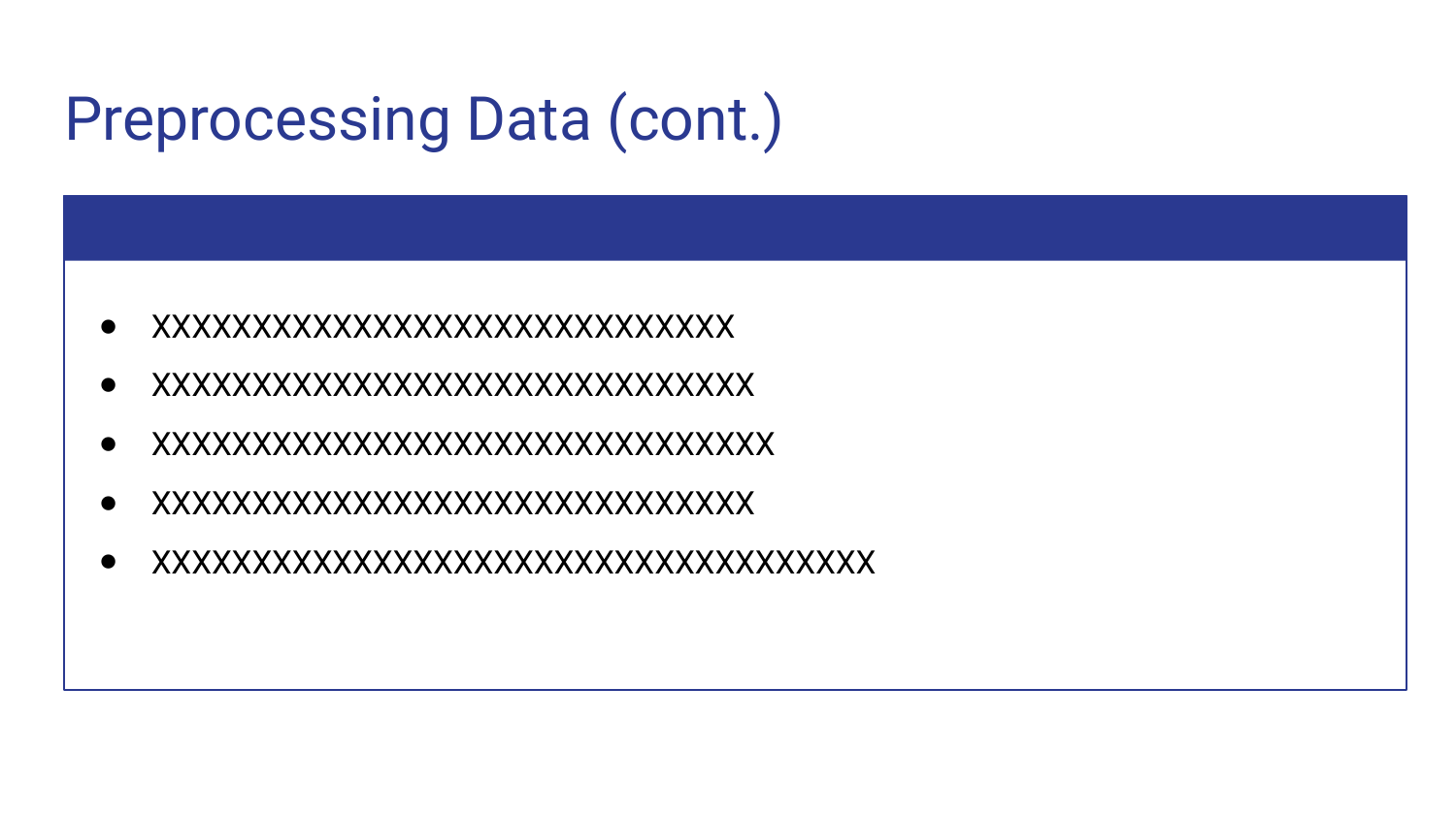

# Preprocessing Data (cont.)

XXXXXXXXXXXXXXXXXXXXXXXXXXXXX
XXXXXXXXXXXXXXXXXXXXXXXXXXXXXX
XXXXXXXXXXXXXXXXXXXXXXXXXXXXXXX
XXXXXXXXXXXXXXXXXXXXXXXXXXXXXX
XXXXXXXXXXXXXXXXXXXXXXXXXXXXXXXXXXXX